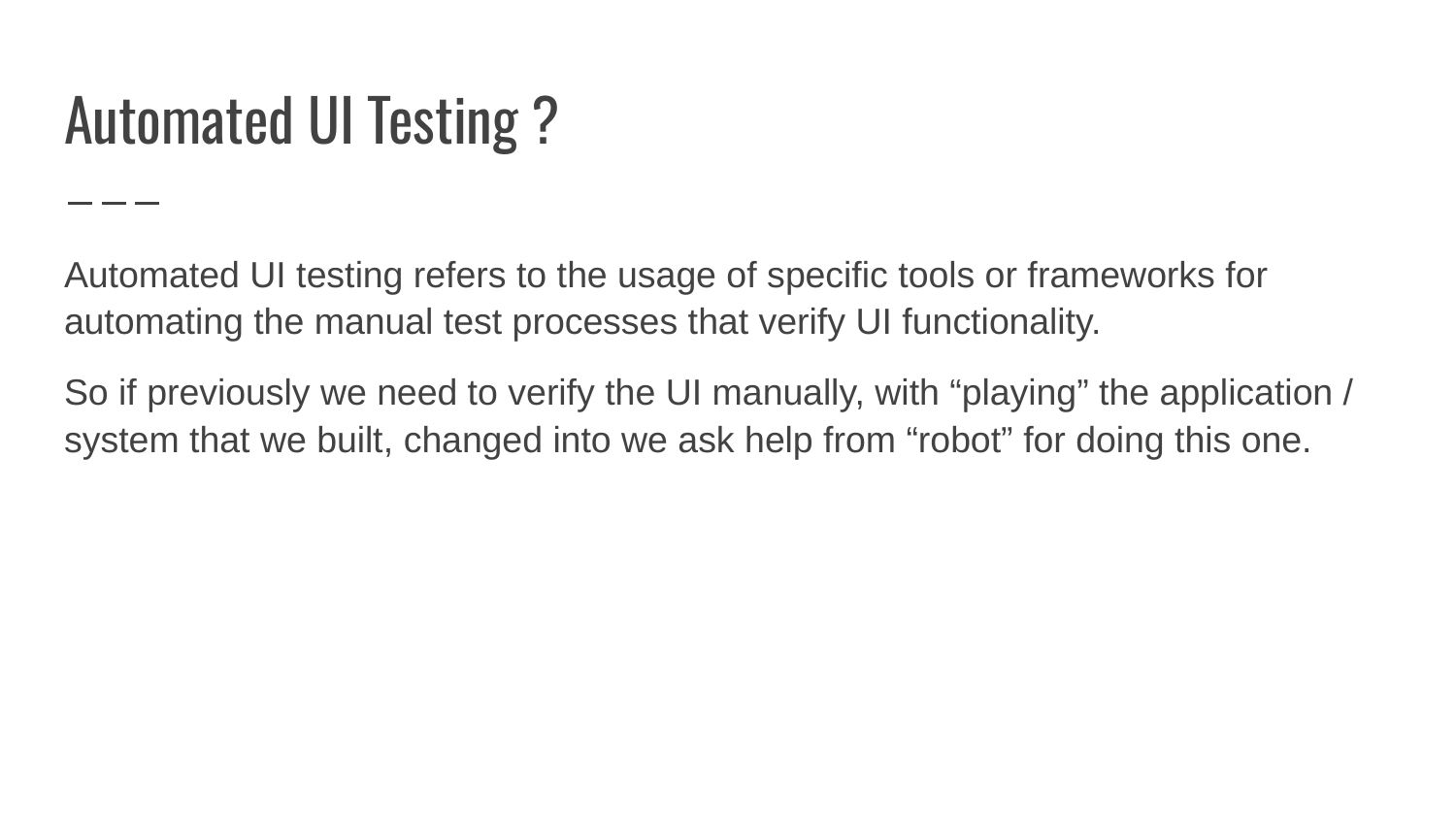

# Automated UI Testing ?
Automated UI testing refers to the usage of specific tools or frameworks for automating the manual test processes that verify UI functionality.
So if previously we need to verify the UI manually, with “playing” the application / system that we built, changed into we ask help from “robot” for doing this one.